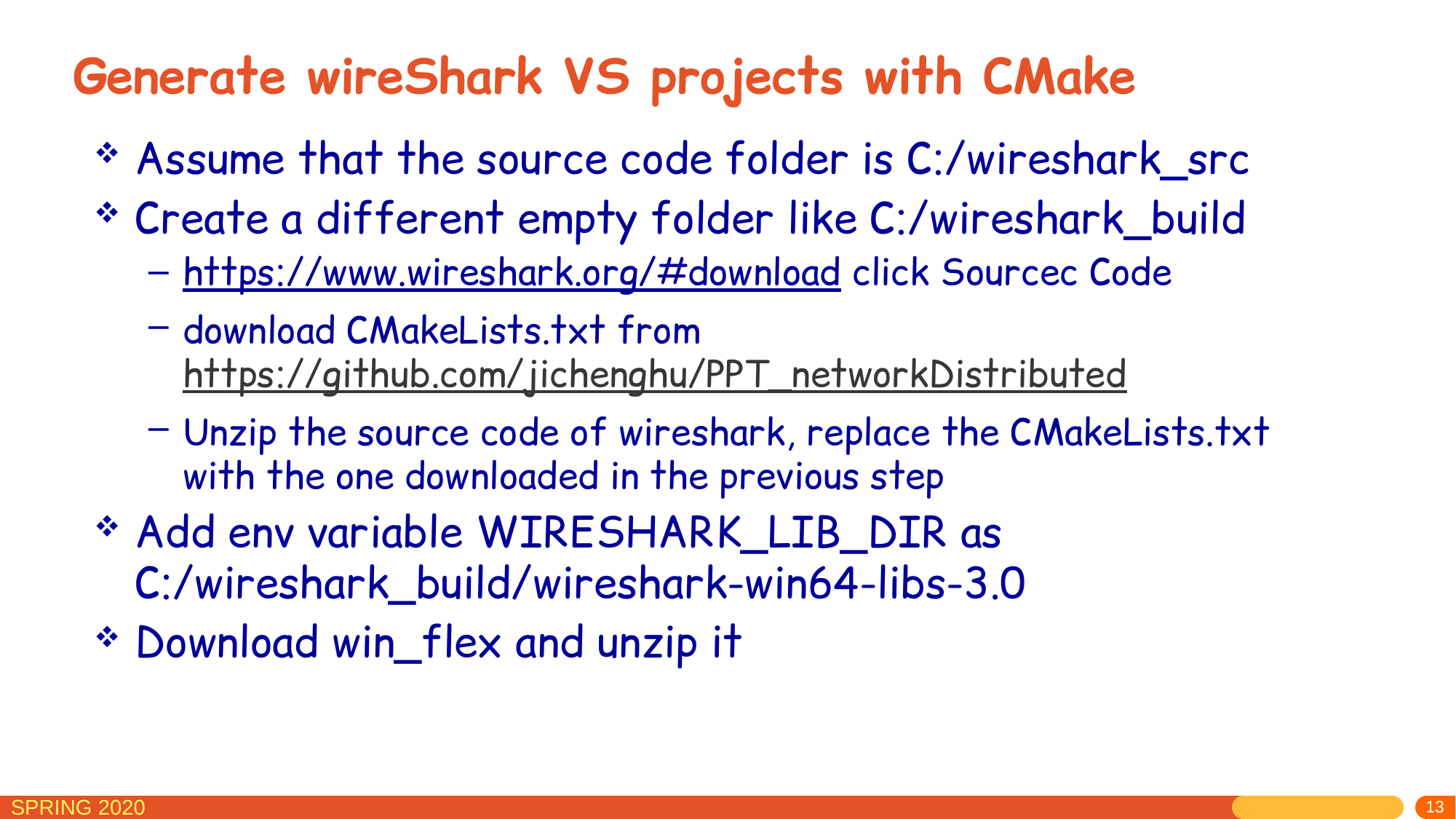

# Generate wireShark VS projects with CMake
Assume that the source code folder is C:/wireshark_src
Create a different empty folder like C:/wireshark_build
https://www.wireshark.org/#download click Sourcec Code
download CMakeLists.txt from https://github.com/jichenghu/PPT_networkDistributed
Unzip the source code of wireshark, replace the CMakeLists.txt with the one downloaded in the previous step
Add env variable WIRESHARK_LIB_DIR as C:/wireshark_build/wireshark-win64-libs-3.0
Download win_flex and unzip it